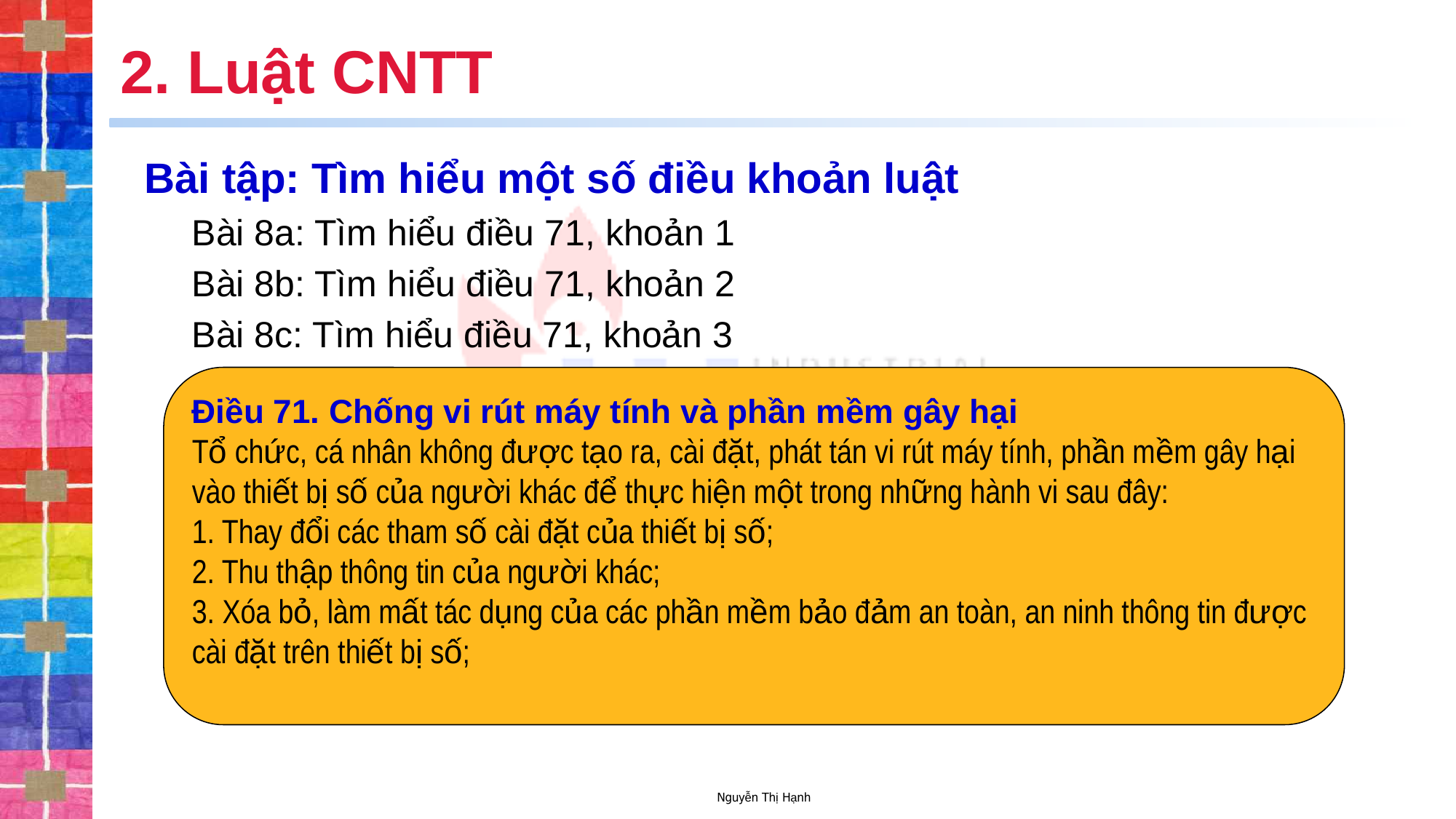

# 2. Luật CNTT
Bài tập: Tìm hiểu một số điều khoản luật
Bài 8a: Tìm hiểu điều 71, khoản 1
Bài 8b: Tìm hiểu điều 71, khoản 2
Bài 8c: Tìm hiểu điều 71, khoản 3

Điều 71. Chống vi rút máy tính và phần mềm gây hại
Tổ chức, cá nhân không được tạo ra, cài đặt, phát tán vi rút máy tính, phần mềm gây hại vào thiết bị số của người khác để thực hiện một trong những hành vi sau đây:
1. Thay đổi các tham số cài đặt của thiết bị số;
2. Thu thập thông tin của người khác;
3. Xóa bỏ, làm mất tác dụng của các phần mềm bảo đảm an toàn, an ninh thông tin được cài đặt trên thiết bị số;

Nguyễn Thị Hạnh